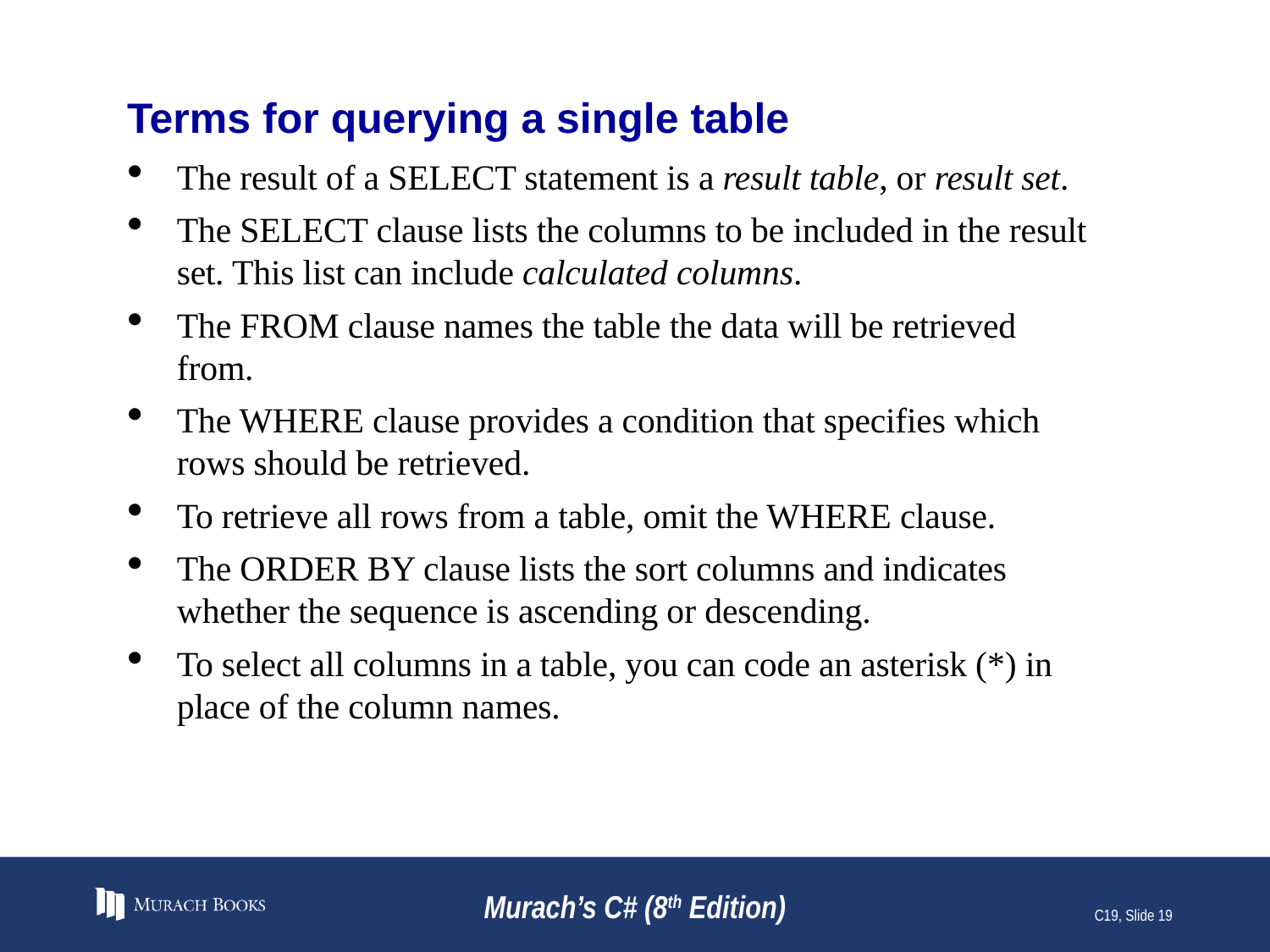

# Terms for querying a single table
The result of a SELECT statement is a result table, or result set.
The SELECT clause lists the columns to be included in the result set. This list can include calculated columns.
The FROM clause names the table the data will be retrieved from.
The WHERE clause provides a condition that specifies which rows should be retrieved.
To retrieve all rows from a table, omit the WHERE clause.
The ORDER BY clause lists the sort columns and indicates whether the sequence is ascending or descending.
To select all columns in a table, you can code an asterisk (*) in place of the column names.

Murach’s C# (8th Edition)

C19, Slide 19